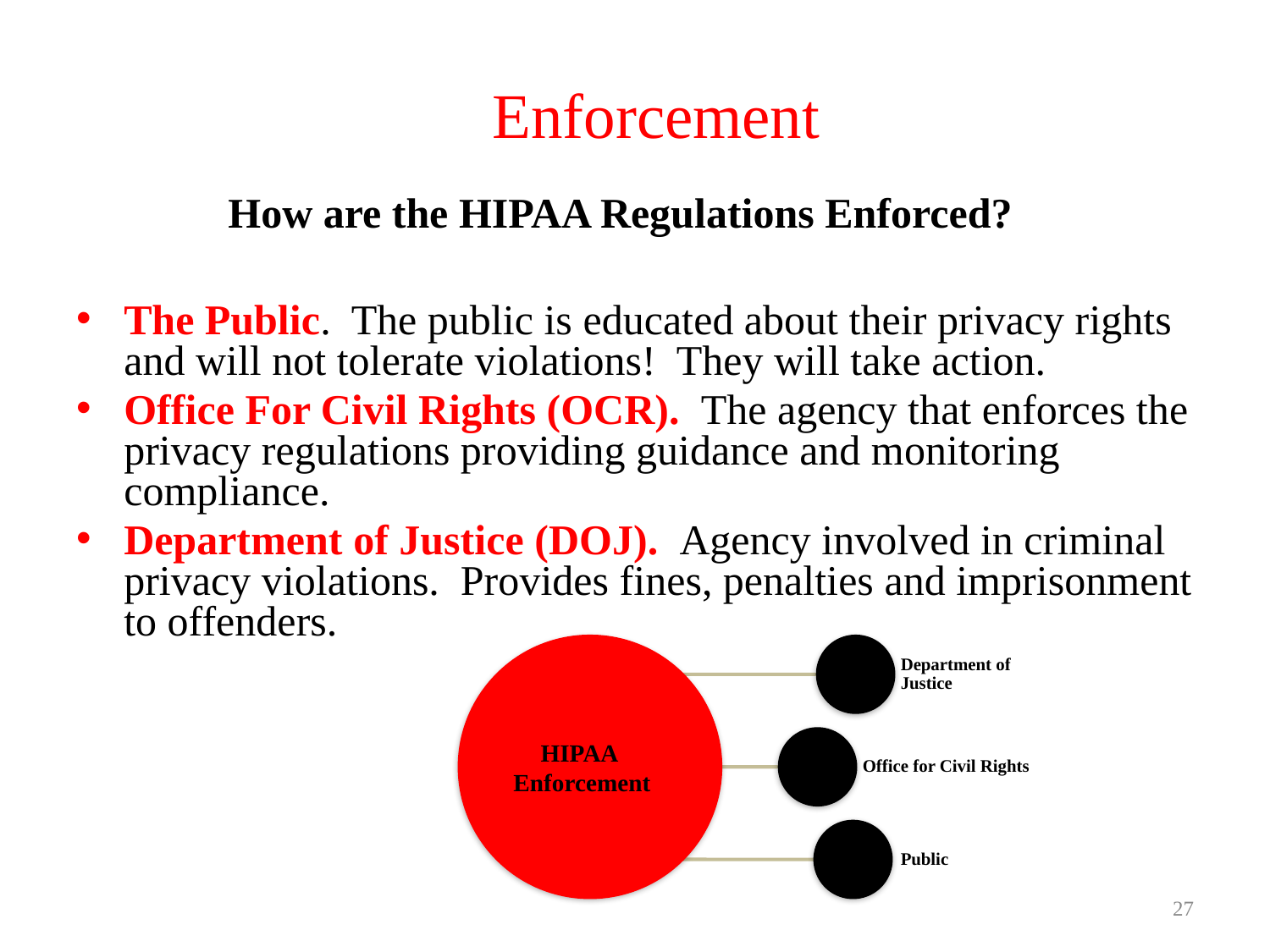

# Enforcement
How are the HIPAA Regulations Enforced?
The Public.  The public is educated about their privacy rights and will not tolerate violations!  They will take action.
Office For Civil Rights (OCR).  The agency that enforces the privacy regulations providing guidance and monitoring compliance.
Department of Justice (DOJ).  Agency involved in criminal privacy violations.  Provides fines, penalties and imprisonment to offenders.

Department of Justice
Office for Civil Rights
Public
HIPAA
Enforcement
27